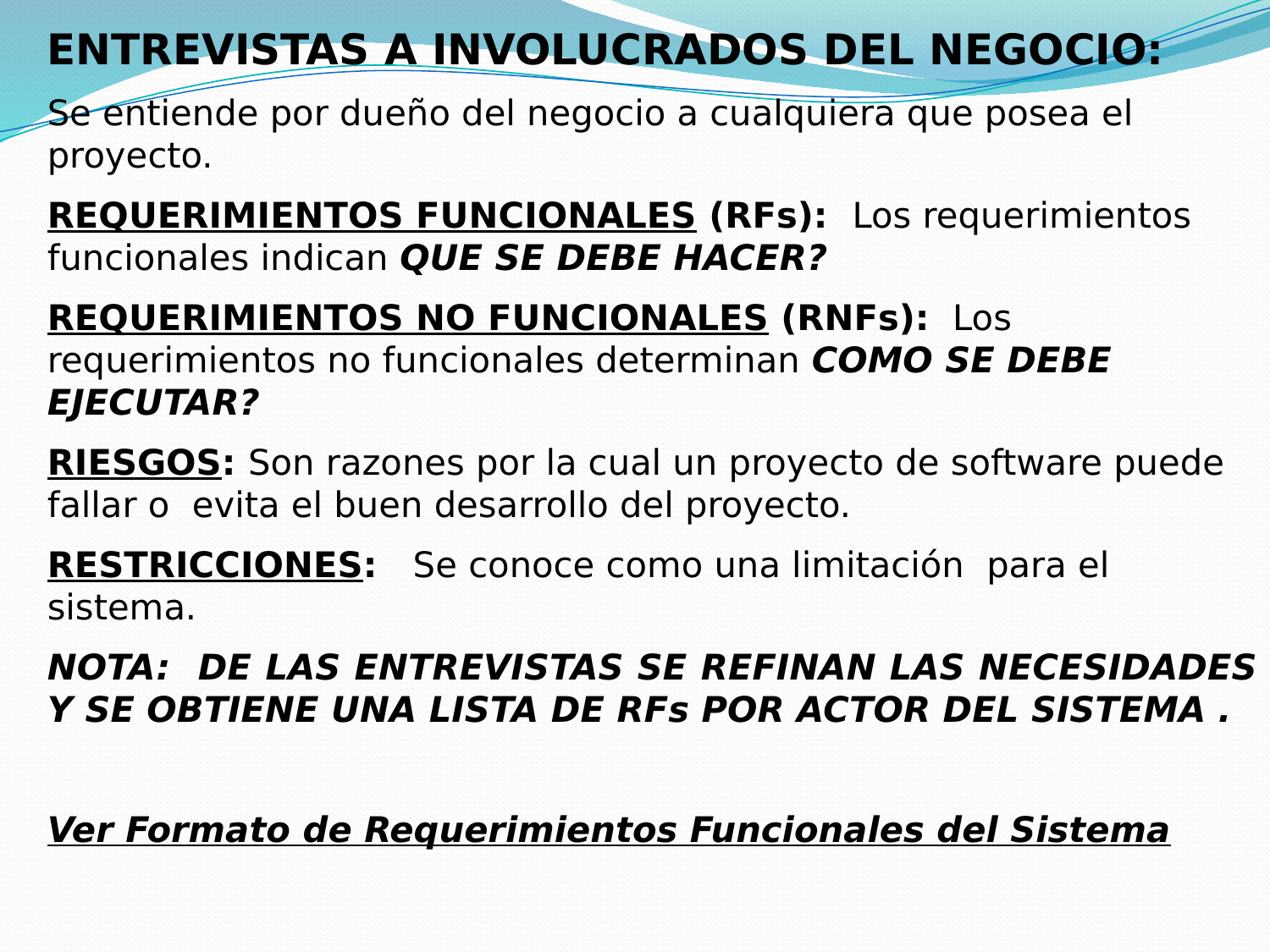

ENTREVISTAS A INVOLUCRADOS DEL NEGOCIO:
Se entiende por dueño del negocio a cualquiera que posea el proyecto.
REQUERIMIENTOS FUNCIONALES (RFs):  Los requerimientos funcionales indican QUE SE DEBE HACER?
REQUERIMIENTOS NO FUNCIONALES (RNFs):  Los requerimientos no funcionales determinan COMO SE DEBE EJECUTAR?
RIESGOS: Son razones por la cual un proyecto de software puede fallar o  evita el buen desarrollo del proyecto.
RESTRICCIONES:   Se conoce como una limitación  para el sistema.
NOTA:  DE LAS ENTREVISTAS SE REFINAN LAS NECESIDADES Y SE OBTIENE UNA LISTA DE RFs POR ACTOR DEL SISTEMA .

Ver Formato de Requerimientos Funcionales del Sistema